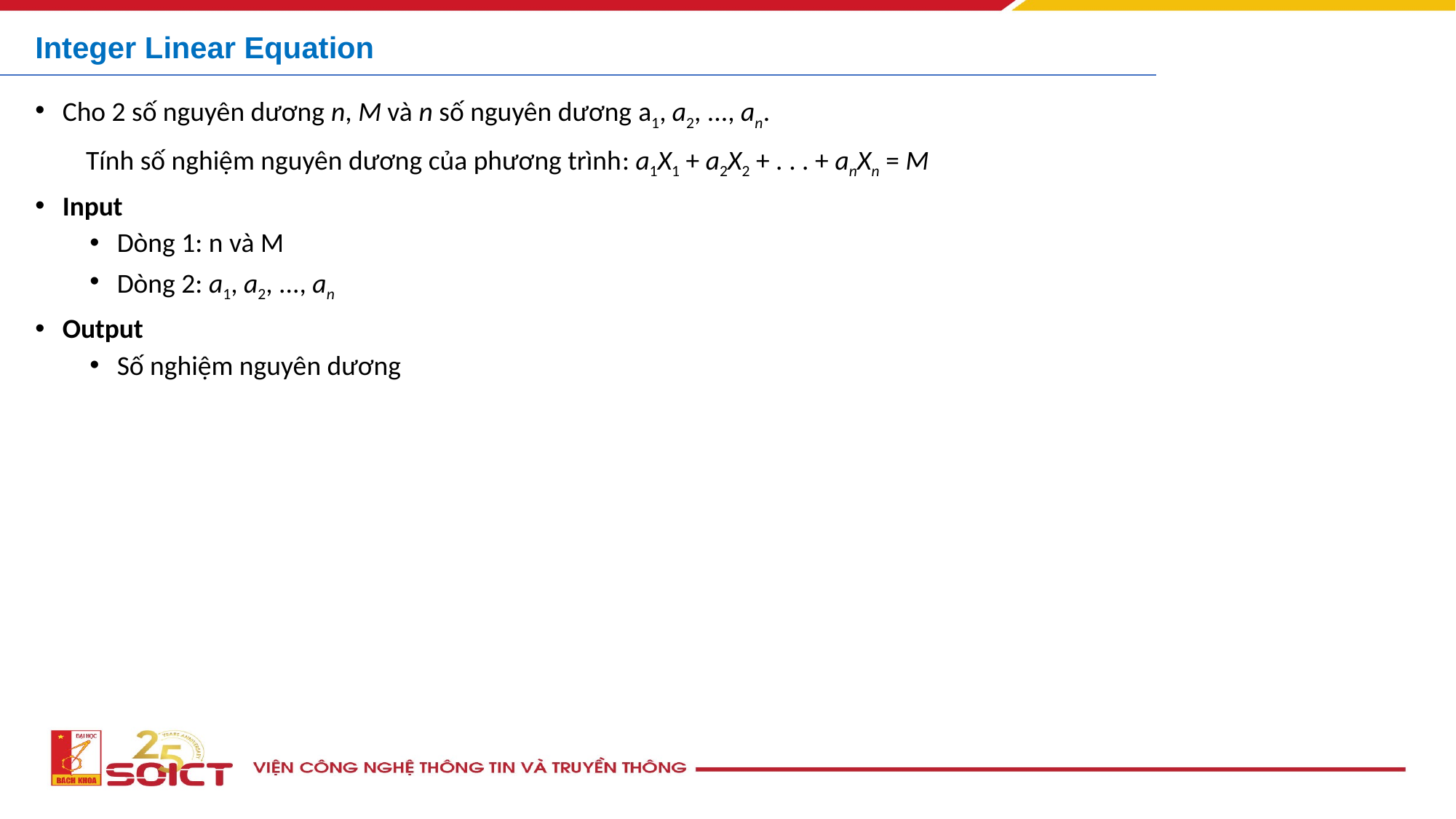

# Integer Linear Equation
Cho 2 số nguyên dương n, M và n số nguyên dương a1, a2, ..., an.
      Tính số nghiệm nguyên dương của phương trình: a1X1 + a2X2 + . . . + anXn = M
Input
Dòng 1: n và M
Dòng 2: a1, a2, ..., an
Output
Số nghiệm nguyên dương